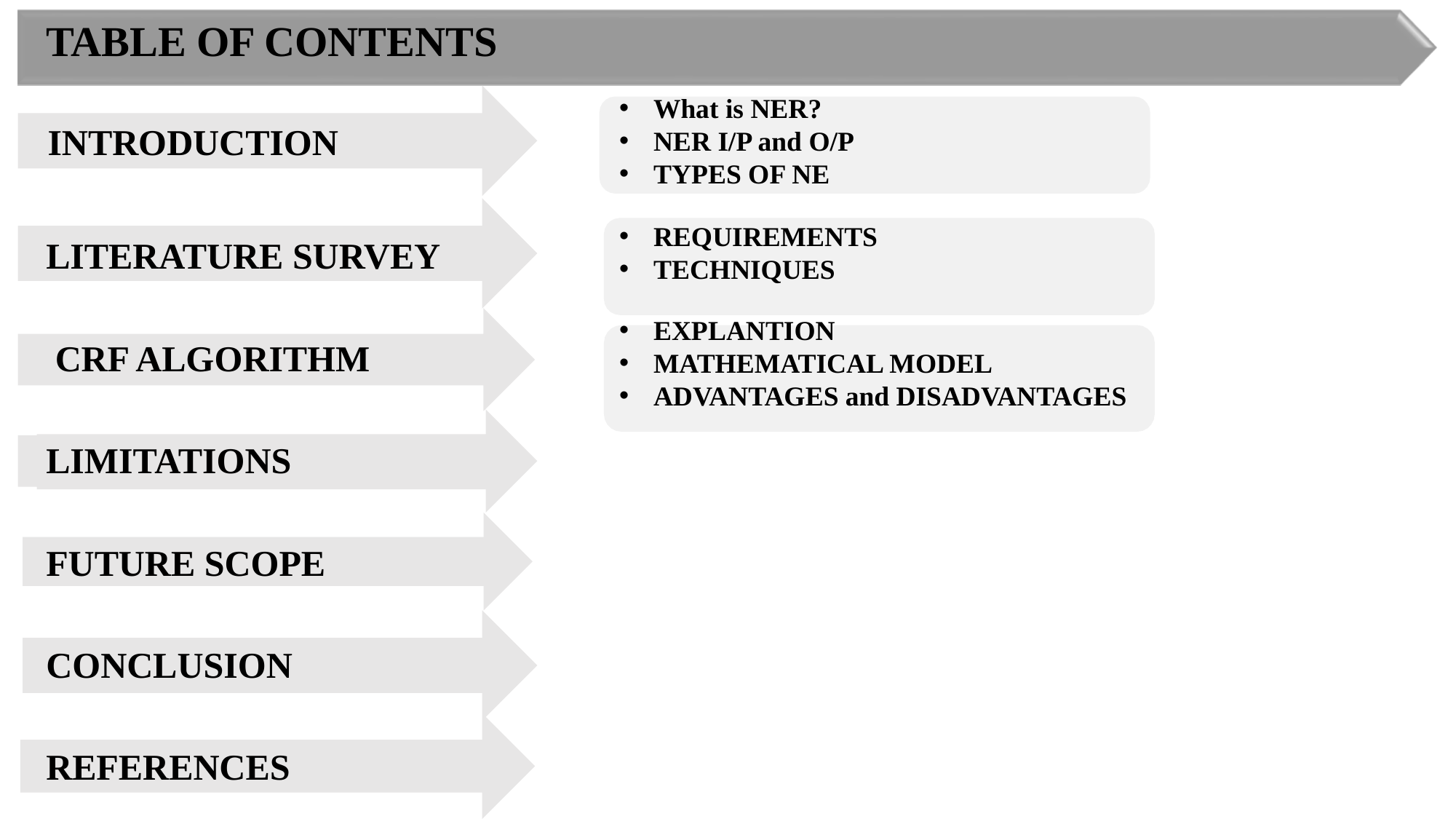

# TABLE OF CONTENTS

What is NER?
NER I/P and O/P
TYPES OF NE

INTRODUCTION
LITERATURE SURVEY  CRF ALGORITHM  LIMITATIONS  FUTURE SCOPE  CONCLUSION  REFERENCES

REQUIREMENTS
TECHNIQUES
EXPLANTION
MATHEMATICAL MODEL
ADVANTAGES and DISADVANTAGES